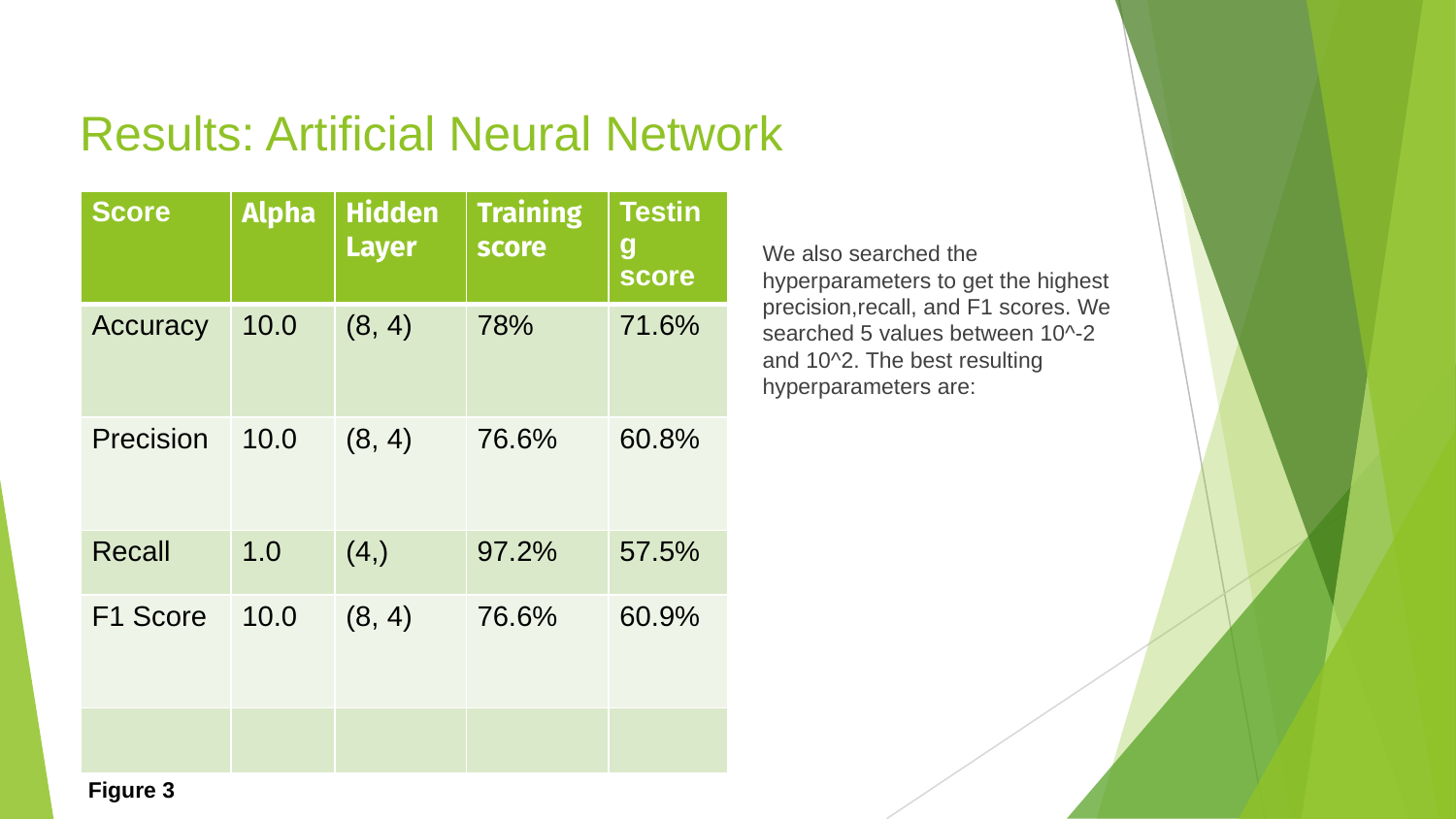

# Results: Artificial Neural Network
| Score | Alpha | Hidden Layer | Training score | Testing score |
| --- | --- | --- | --- | --- |
| Accuracy | 10.0 | (8, 4) | 78% | 71.6% |
| Precision | 10.0 | (8, 4) | 76.6% | 60.8% |
| Recall | 1.0 | (4,) | 97.2% | 57.5% |
| F1 Score | 10.0 | (8, 4) | 76.6% | 60.9% |
|  |  |  |  |  |

We also searched the hyperparameters to get the highest precision,recall, and F1 scores. We searched 5 values between 10^-2 and 10^2. The best resulting hyperparameters are:

Figure 3